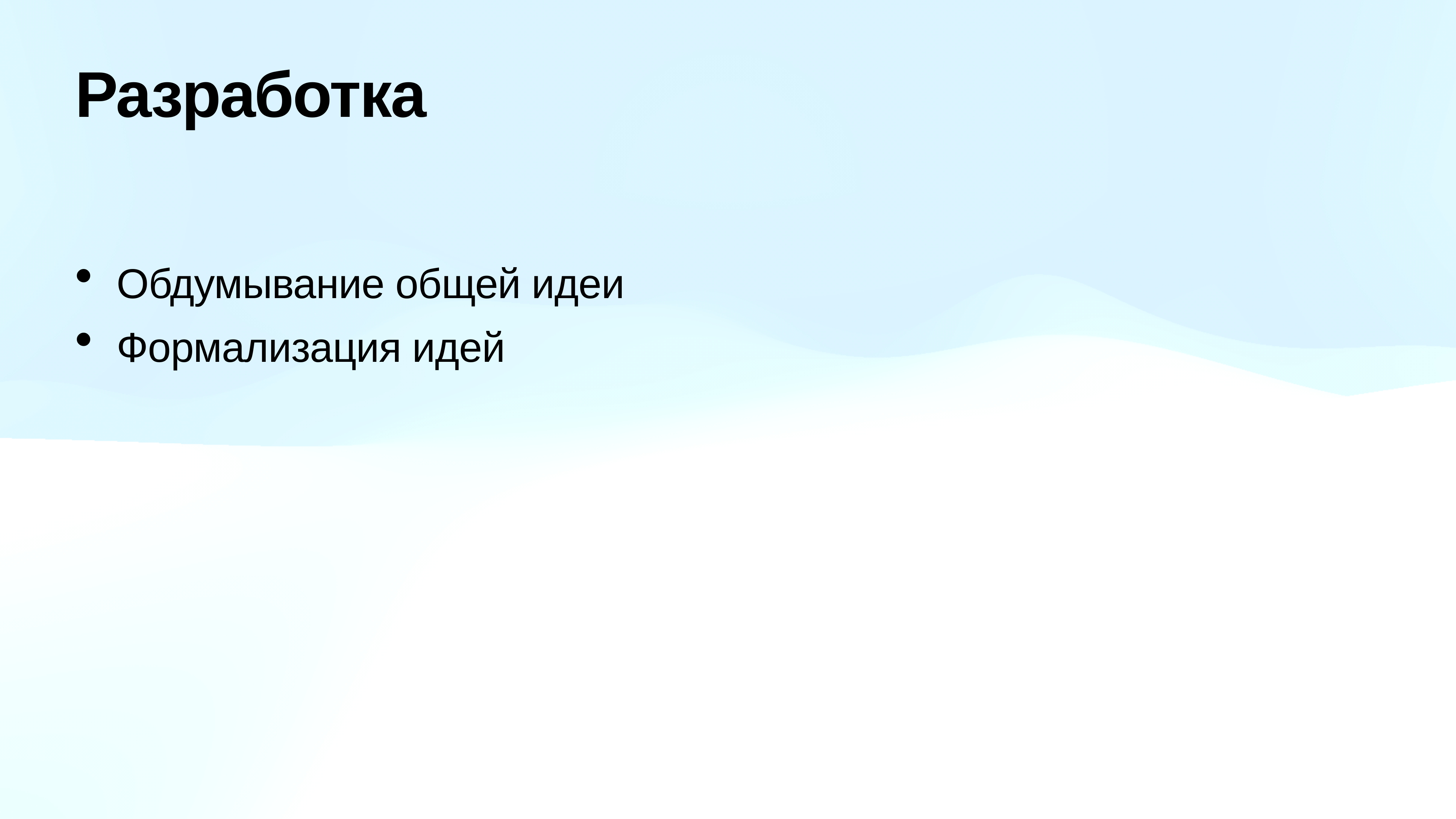

# Разработка
Обдумывание общей идеи
Формализация идей